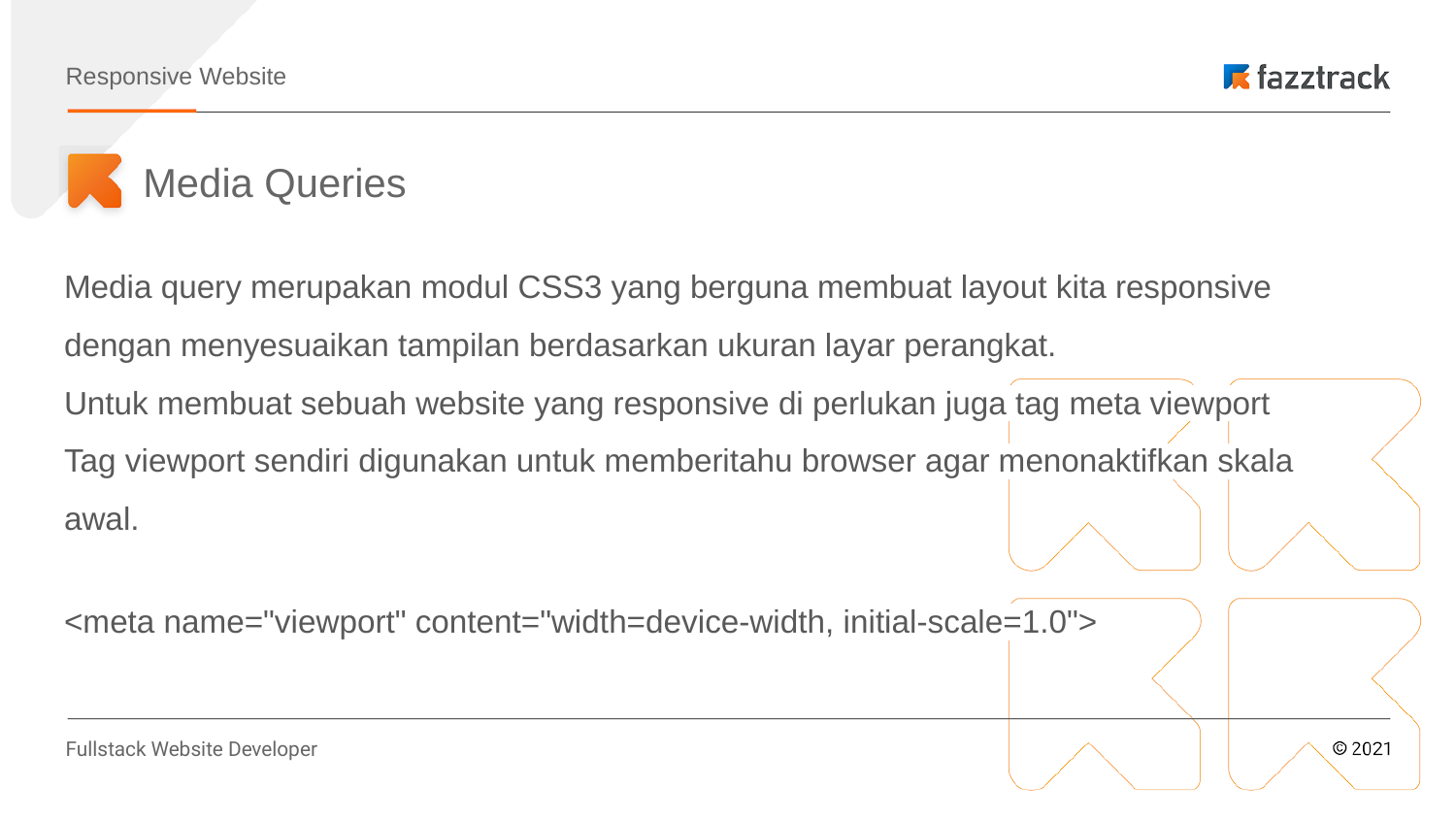

Responsive Website
Media Queries
Media query merupakan modul CSS3 yang berguna membuat layout kita responsive dengan menyesuaikan tampilan berdasarkan ukuran layar perangkat.
Untuk membuat sebuah website yang responsive di perlukan juga tag meta viewport
Tag viewport sendiri digunakan untuk memberitahu browser agar menonaktifkan skala awal.

<meta name="viewport" content="width=device-width, initial-scale=1.0">
Fullstack Website Developer